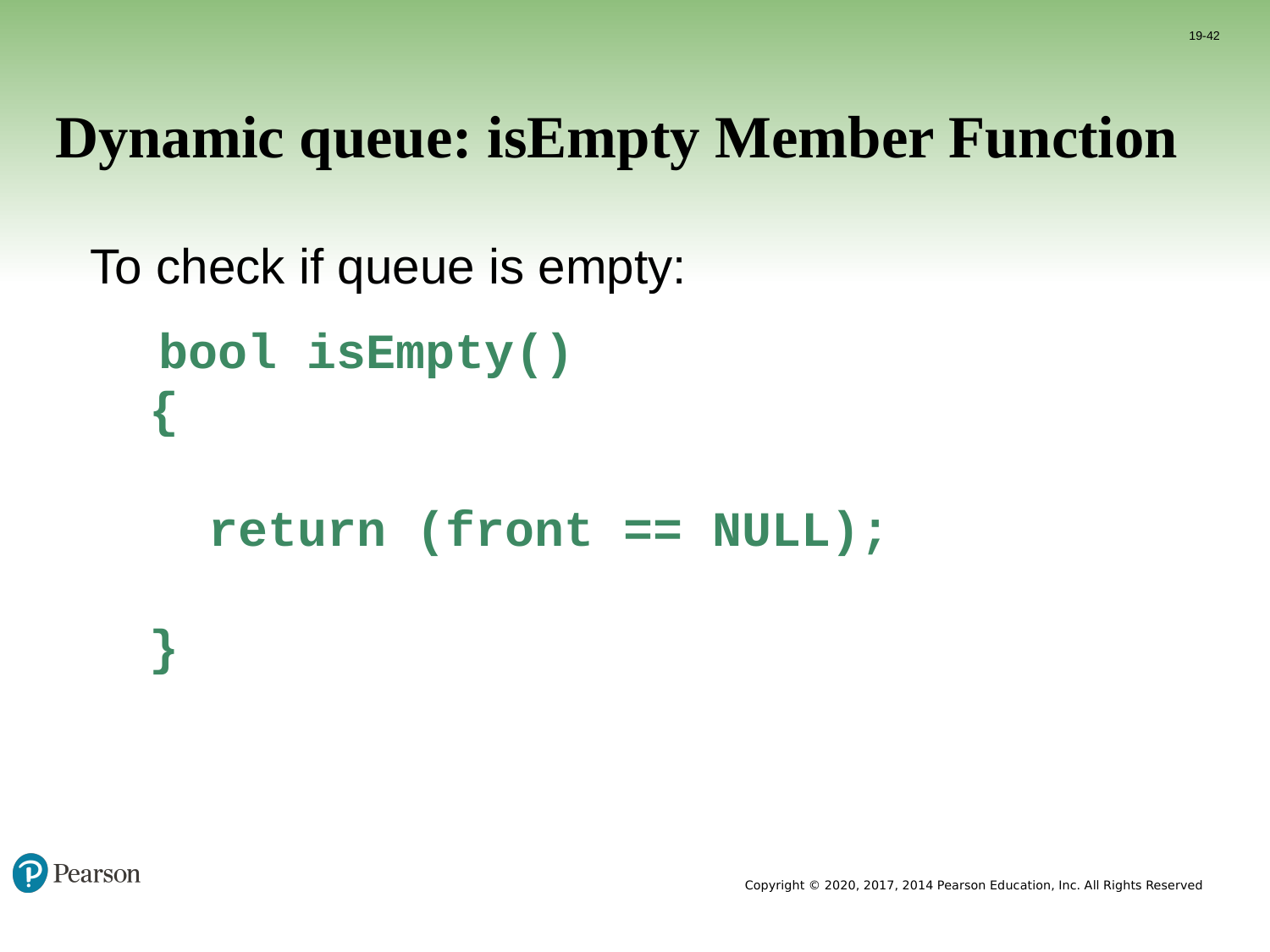

19-42
# Dynamic queue: isEmpty Member Function
To check if queue is empty:
     bool isEmpty()
  {

    return (front == NULL);

  }